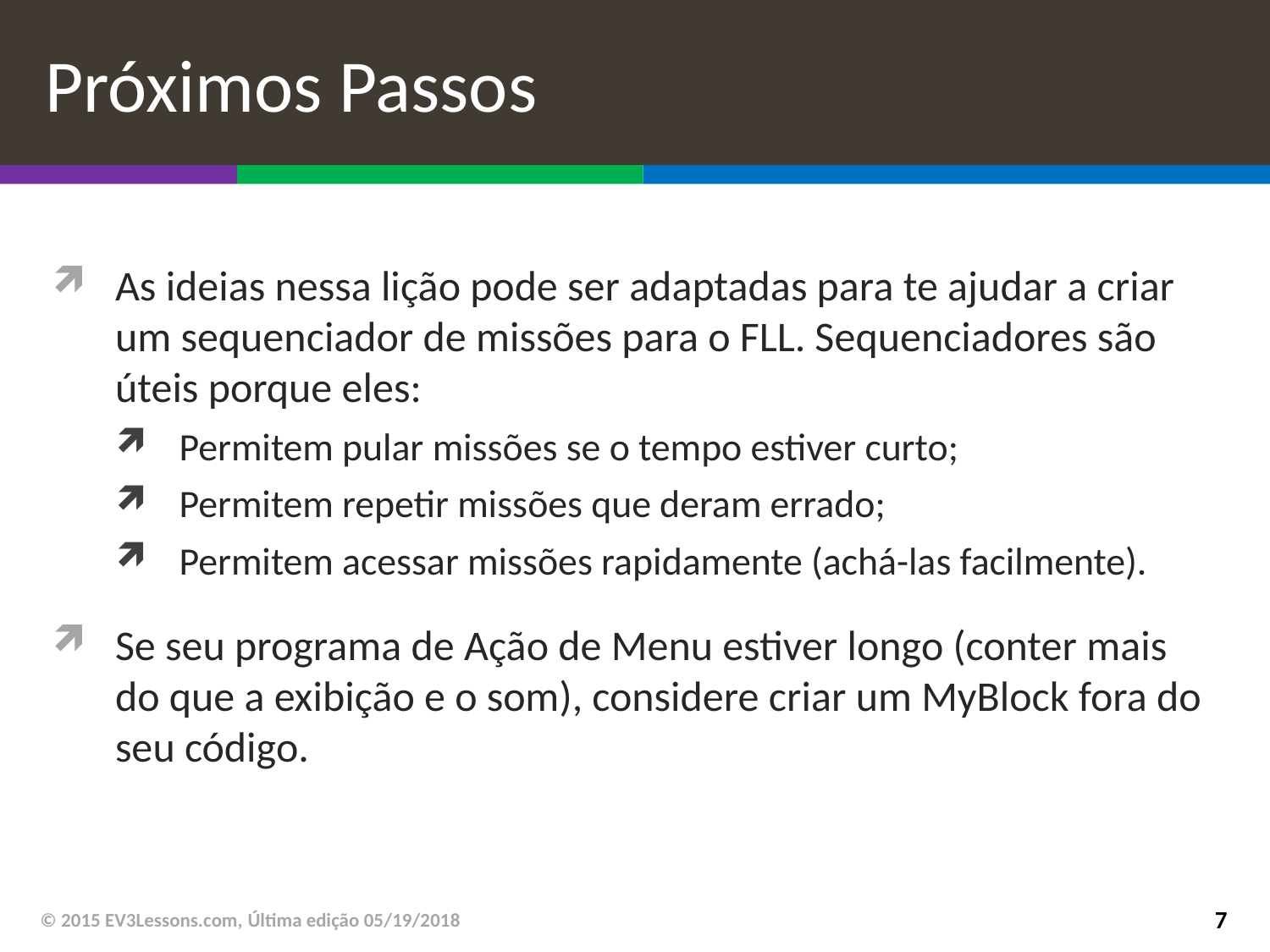

# Próximos Passos
As ideias nessa lição pode ser adaptadas para te ajudar a criar um sequenciador de missões para o FLL. Sequenciadores são úteis porque eles:
Permitem pular missões se o tempo estiver curto;
Permitem repetir missões que deram errado;
Permitem acessar missões rapidamente (achá-las facilmente).
Se seu programa de Ação de Menu estiver longo (conter mais do que a exibição e o som), considere criar um MyBlock fora do seu código.

© 2015 EV3Lessons.com, Última edição 05/19/2018
7